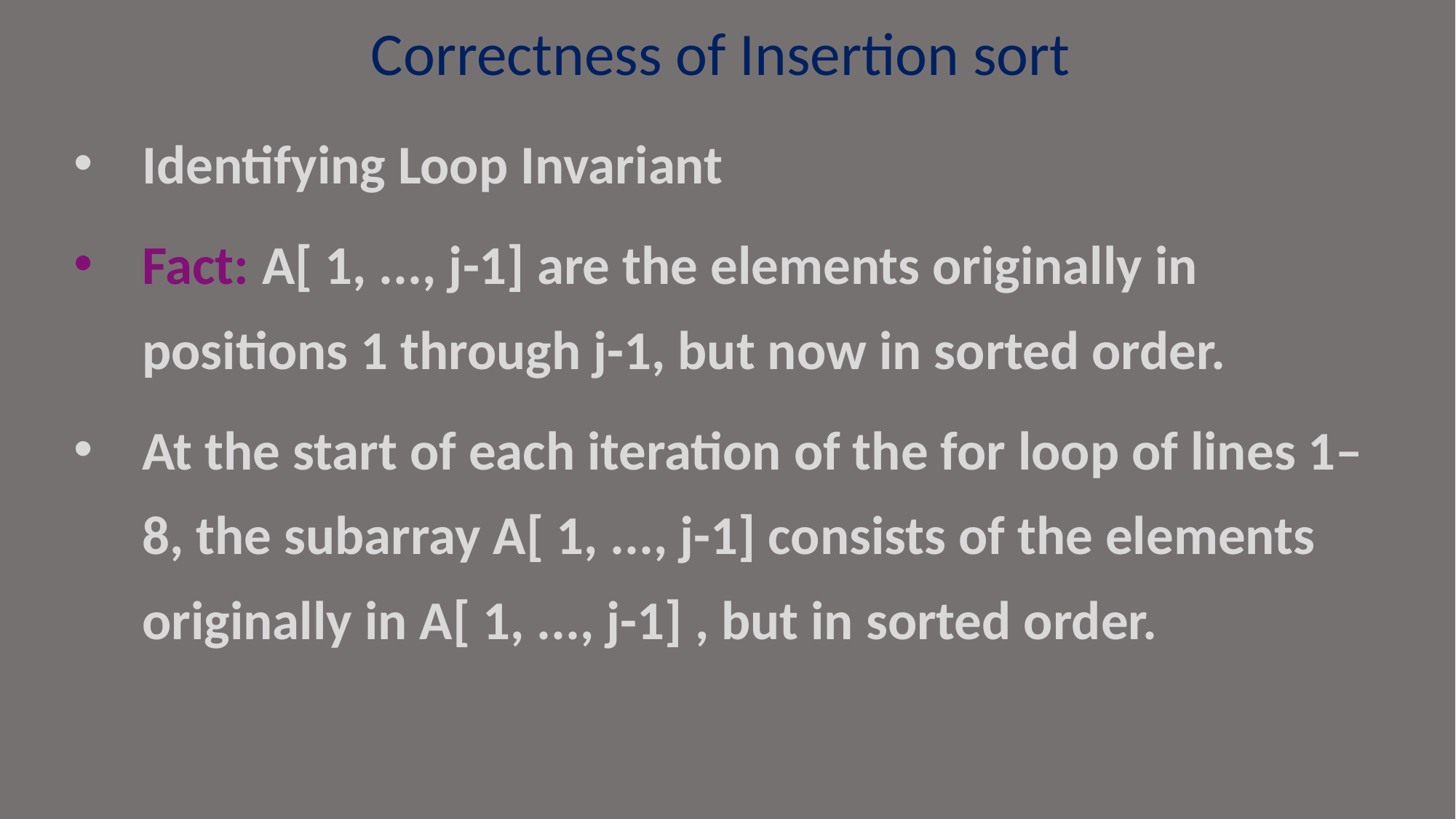

# Correctness of Insertion sort
Identifying Loop Invariant
Fact: A[ 1, ..., j-1] are the elements originally in positions 1 through j-1, but now in sorted order.
At the start of each iteration of the for loop of lines 1–8, the subarray A[ 1, ..., j-1] consists of the elements originally in A[ 1, ..., j-1] , but in sorted order.